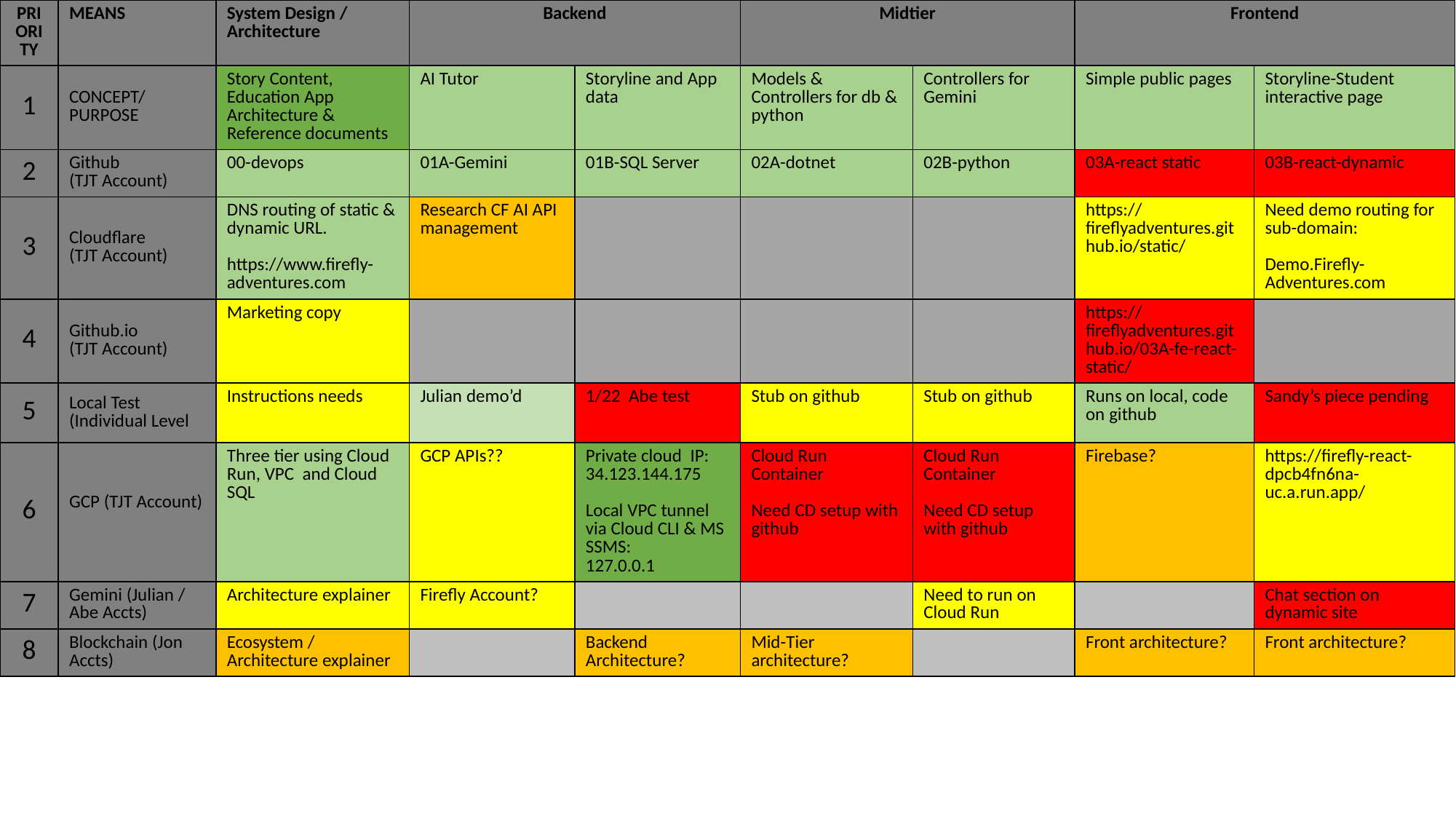

| PRIORITY | MEANS | System Design / Architecture | Backend |  | Midtier |  | Frontend |  |
| --- | --- | --- | --- | --- | --- | --- | --- | --- |
| 1 | CONCEPT/ PURPOSE | Story Content, Education App Architecture & Reference documents | AI Tutor | Storyline and App data | Models & Controllers for db & python | Controllers for Gemini | Simple public pages | Storyline-Student interactive page |
| 2 | Github (TJT Account) | 00-devops | 01A-Gemini | 01B-SQL Server | 02A-dotnet | 02B-python | 03A-react static | 03B-react-dynamic |
| 3 | Cloudflare (TJT Account) | DNS routing of static & dynamic URL. https://www.firefly-adventures.com | Research CF AI API management |  |  |  | https://fireflyadventures.github.io/static/ | Need demo routing for sub-domain: Demo.Firefly-Adventures.com |
| 4 | Github.io (TJT Account) | Marketing copy |  |  |  |  | https://fireflyadventures.github.io/03A-fe-react-static/ |  |
| 5 | Local Test (Individual Level | Instructions needs | Julian demo’d | 1/22 Abe test | Stub on github | Stub on github | Runs on local, code on github | Sandy’s piece pending |
| 6 | GCP (TJT Account) | Three tier using Cloud Run, VPC and Cloud SQL | GCP APIs?? | Private cloud IP: 34.123.144.175 Local VPC tunnel via Cloud CLI & MS SSMS: 127.0.0.1 | Cloud Run Container Need CD setup with github | Cloud Run Container Need CD setup with github | Firebase? | https://firefly-react-dpcb4fn6na-uc.a.run.app/ |
| 7 | Gemini (Julian / Abe Accts) | Architecture explainer | Firefly Account? |  |  | Need to run on Cloud Run |  | Chat section on dynamic site |
| 8 | Blockchain (Jon Accts) | Ecosystem / Architecture explainer |  | Backend Architecture? | Mid-Tier architecture? |  | Front architecture? | Front architecture? |